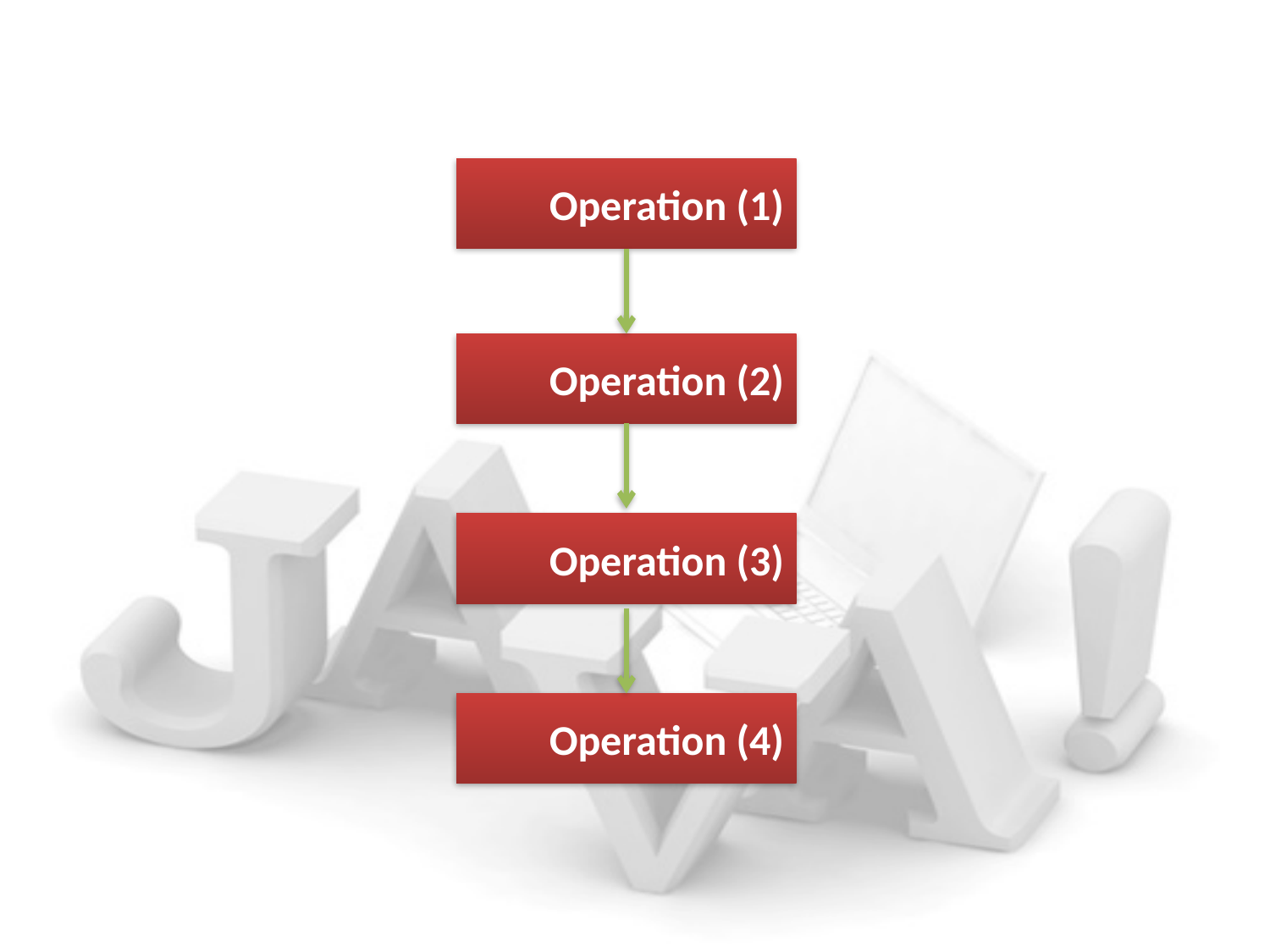

Operation (1)
Operation (2)
Operation (3)
Operation (4)